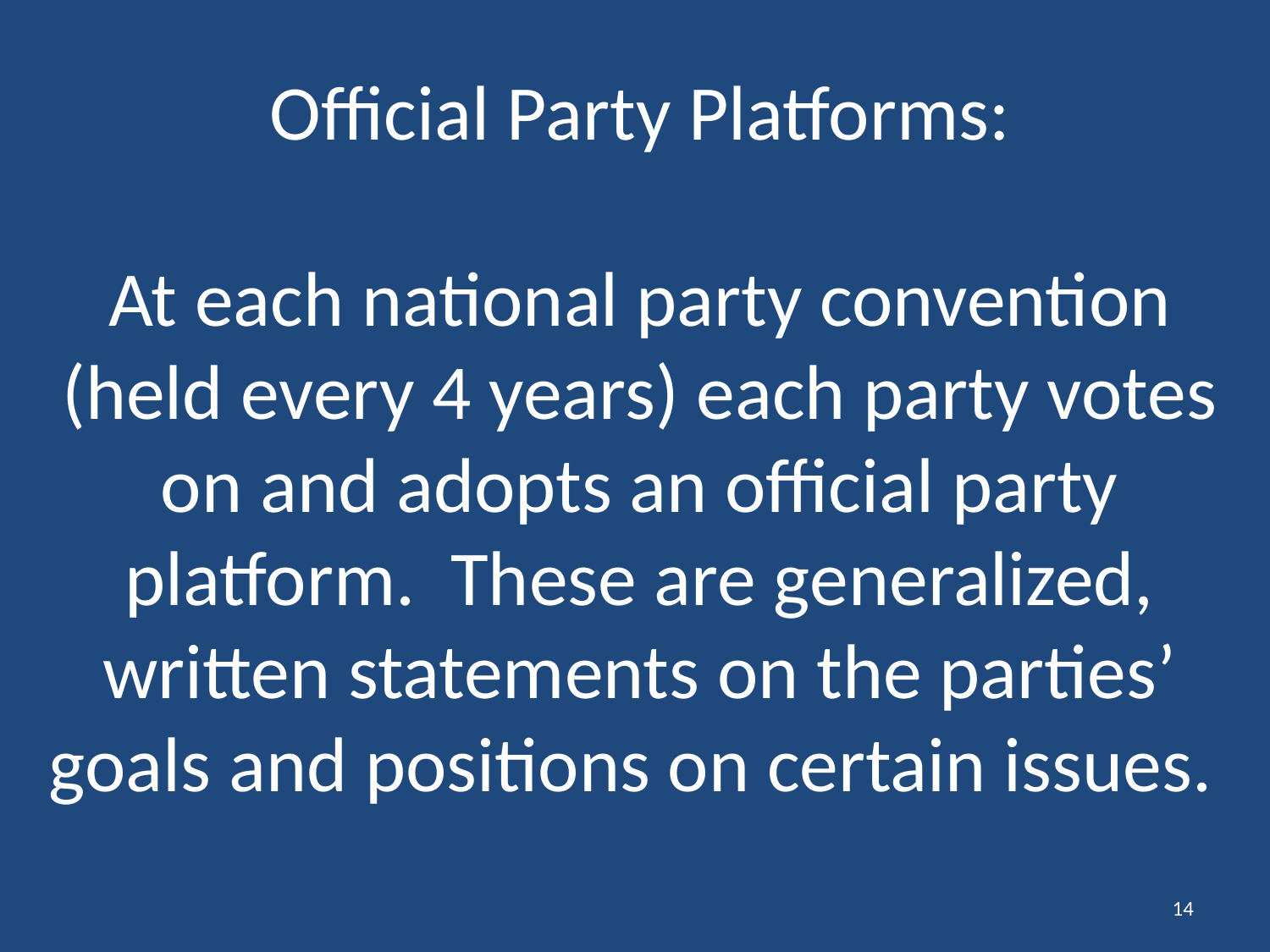

# Official Party Platforms: At each national party convention (held every 4 years) each party votes on and adopts an official party platform.  These are generalized, written statements on the parties’ goals and positions on certain issues.
14